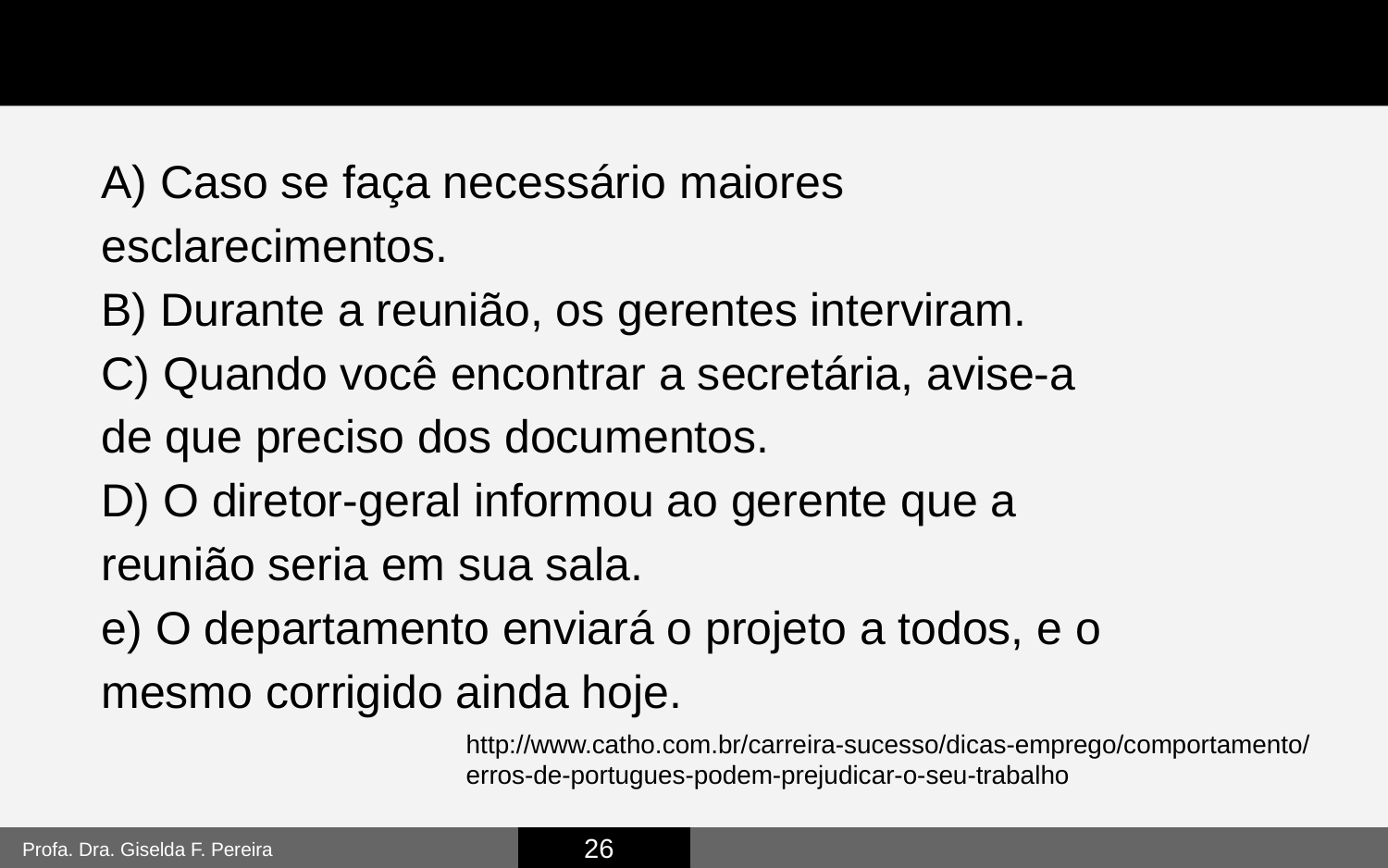

A) Caso se faça necessário maiores esclarecimentos.
B) Durante a reunião, os gerentes interviram.
C) Quando você encontrar a secretária, avise-a de que preciso dos documentos.
D) O diretor-geral informou ao gerente que a reunião seria em sua sala.
e) O departamento enviará o projeto a todos, e o mesmo corrigido ainda hoje.

http://www.catho.com.br/carreira-sucesso/dicas-emprego/comportamento/erros-de-portugues-podem-prejudicar-o-seu-trabalho
26